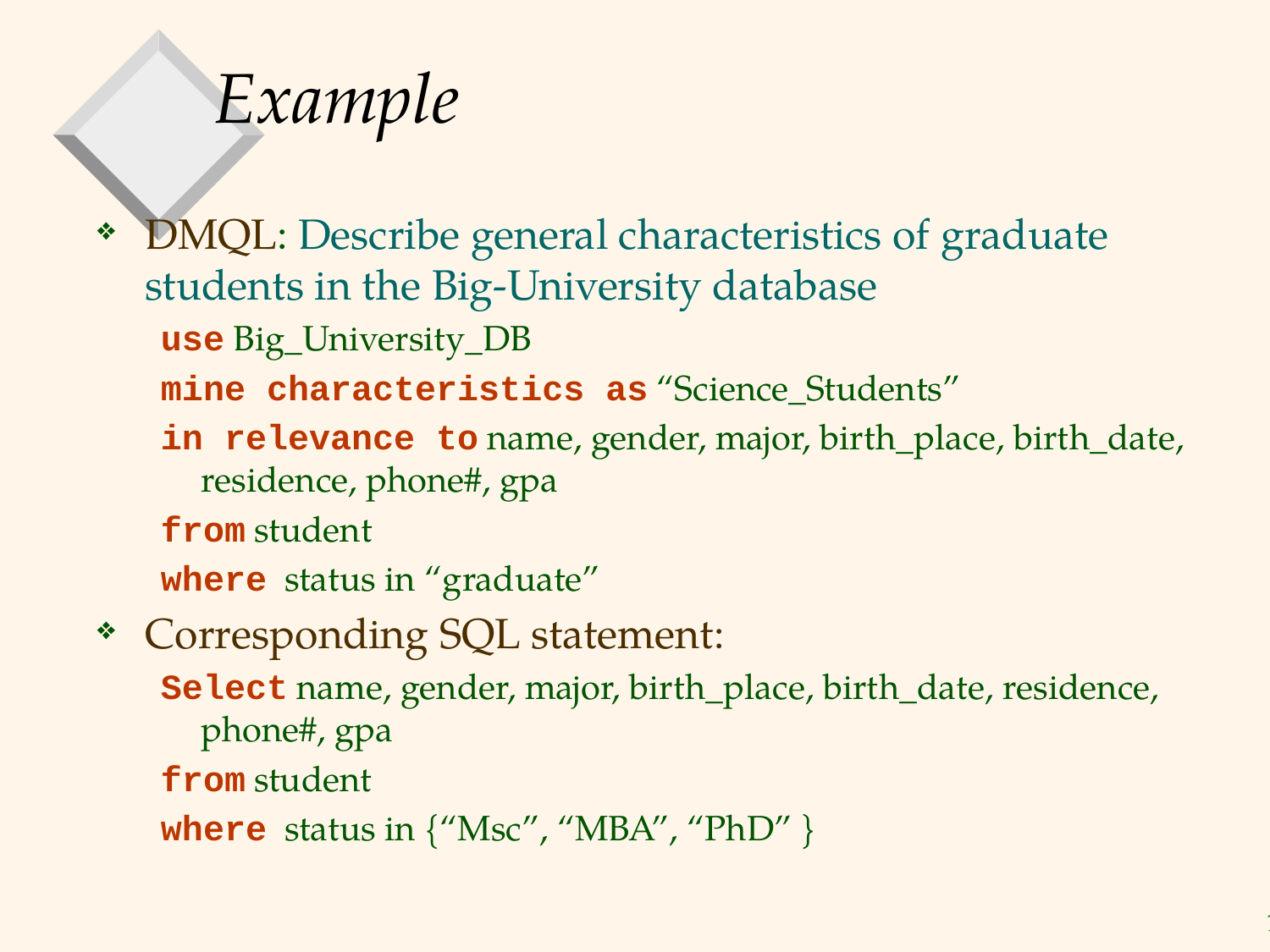

# Example
DMQL: Describe general characteristics of graduate students in the Big-University database
use Big_University_DB
mine characteristics as “Science_Students”
in relevance to name, gender, major, birth_place, birth_date, residence, phone#, gpa
from student
where  status in “graduate”
Corresponding SQL statement:
Select name, gender, major, birth_place, birth_date, residence, phone#, gpa
from student
where  status in {“Msc”, “MBA”, “PhD” }